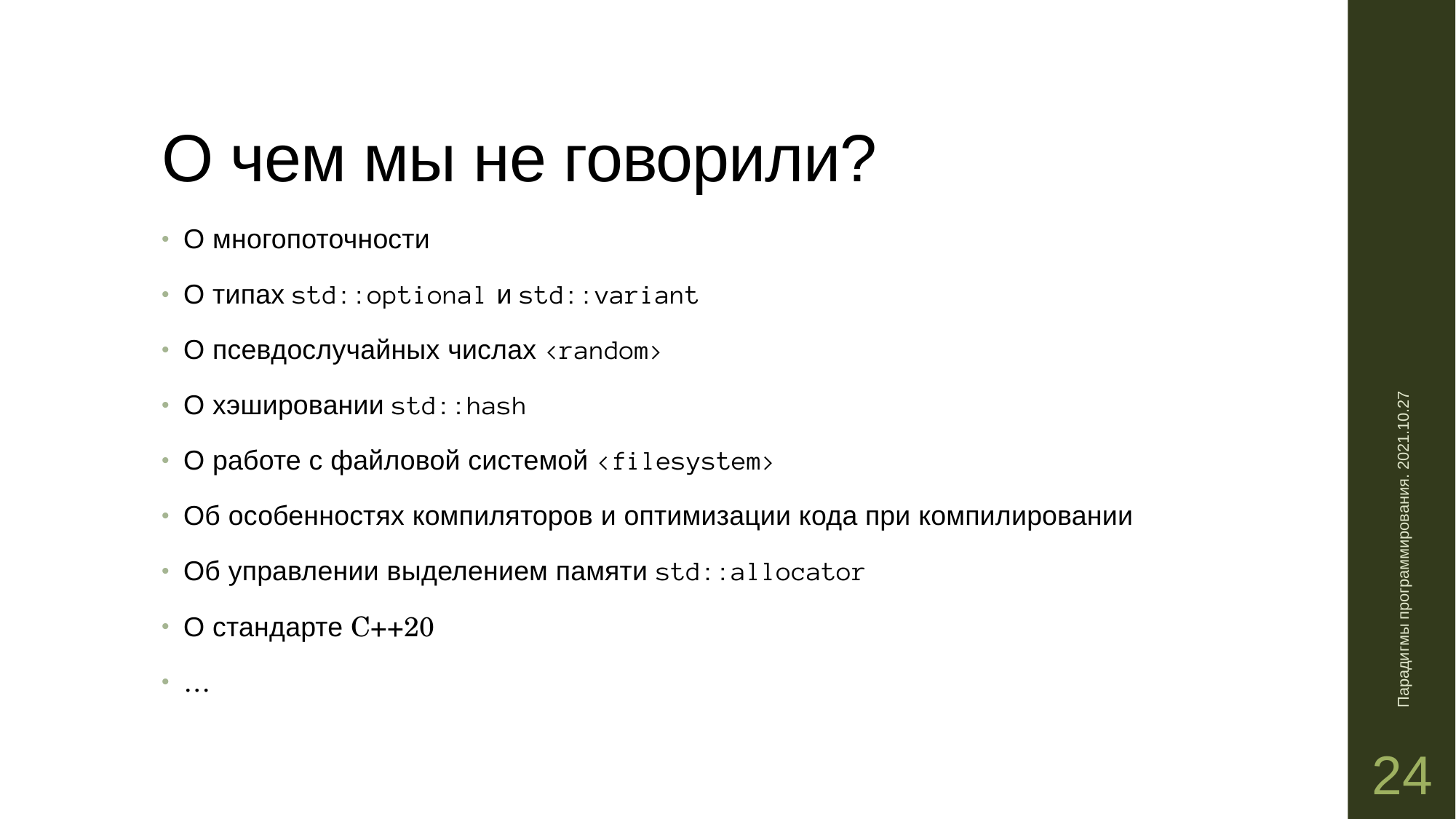

# О чем мы не говорили?
О многопоточности
О типах std::optional и std::variant
О псевдослучайных числах <random>
О хэшировании std::hash
О работе с файловой системой <filesystem>
Об особенностях компиляторов и оптимизации кода при компилировании
Об управлении выделением памяти std::allocator
О стандарте C++20
…
Парадигмы программирования. 2021.10.27
24